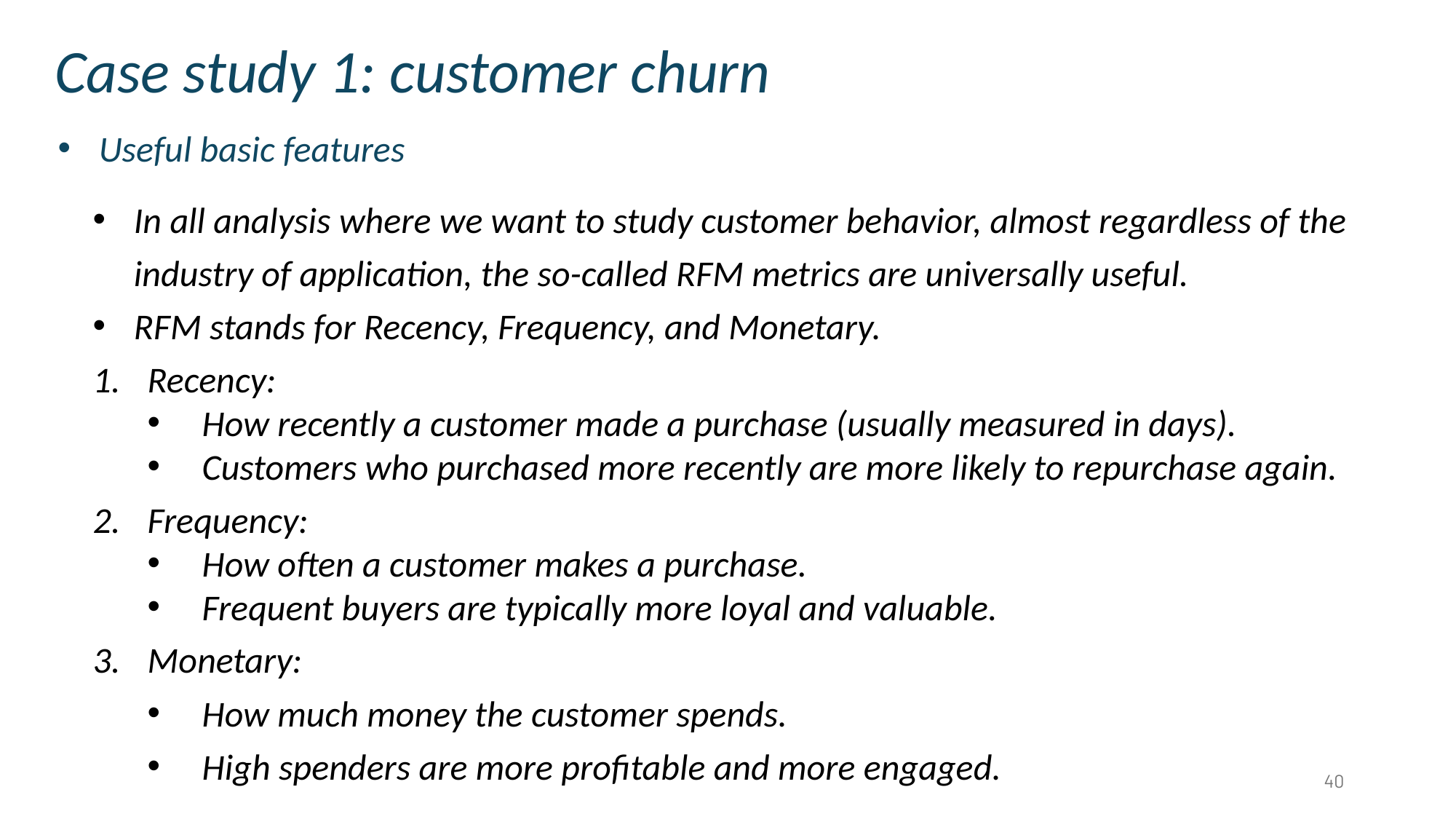

Case study 1: customer churn
Useful basic features
In all analysis where we want to study customer behavior, almost regardless of the industry of application, the so-called RFM metrics are universally useful.
RFM stands for Recency, Frequency, and Monetary.
Recency:
How recently a customer made a purchase (usually measured in days).
Customers who purchased more recently are more likely to repurchase again.
Frequency:
How often a customer makes a purchase.
Frequent buyers are typically more loyal and valuable.
Monetary:
How much money the customer spends.
High spenders are more profitable and more engaged.
40